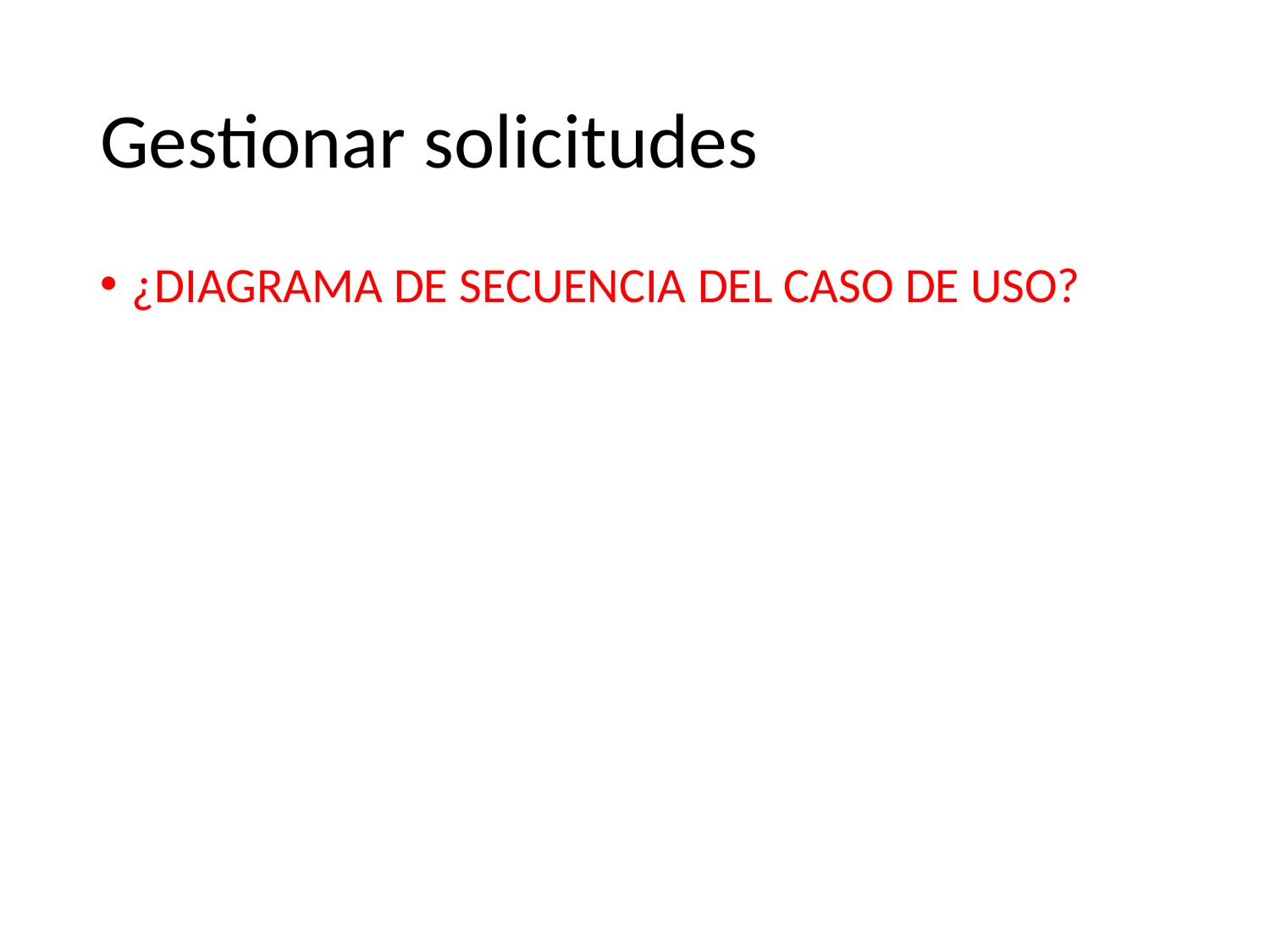

# Gestionar solicitudes
¿DIAGRAMA DE SECUENCIA DEL CASO DE USO?